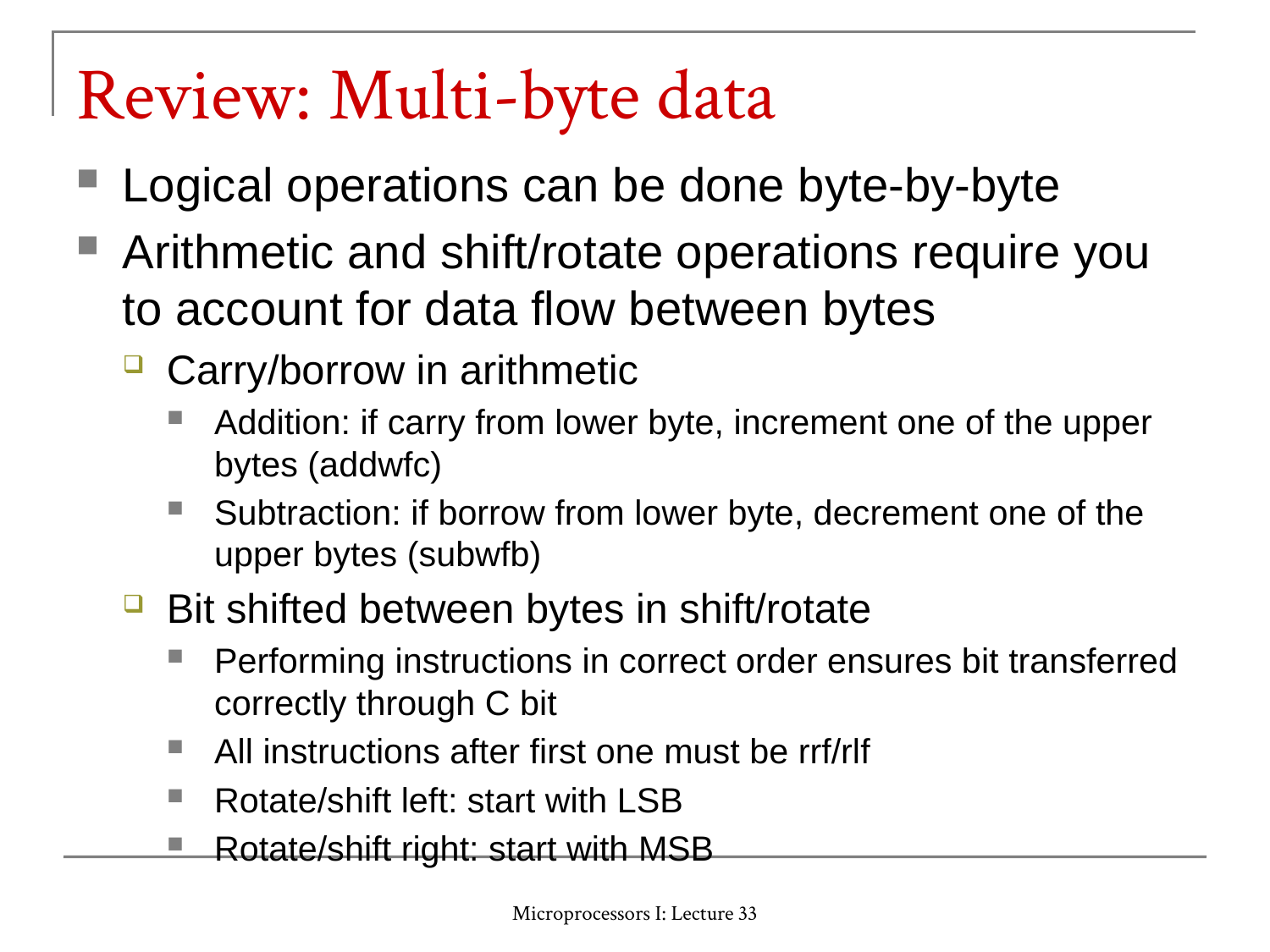

# Review: Multi-byte data
Logical operations can be done byte-by-byte
Arithmetic and shift/rotate operations require you to account for data flow between bytes
Carry/borrow in arithmetic
Addition: if carry from lower byte, increment one of the upper bytes (addwfc)
Subtraction: if borrow from lower byte, decrement one of the upper bytes (subwfb)
Bit shifted between bytes in shift/rotate
Performing instructions in correct order ensures bit transferred correctly through C bit
All instructions after first one must be rrf/rlf
Rotate/shift left: start with LSB
Rotate/shift right: start with MSB
Microprocessors I: Lecture 33